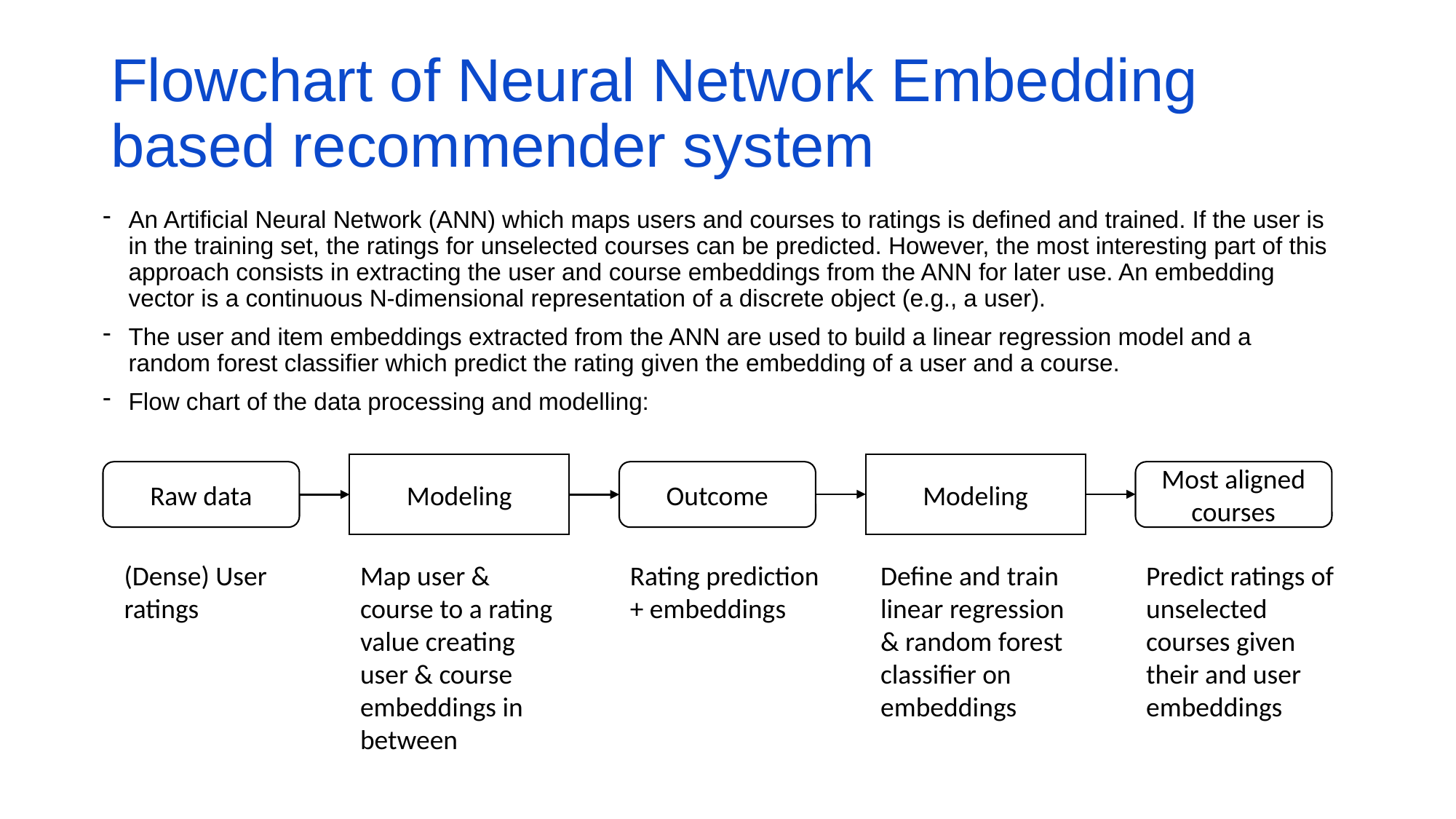

# Flowchart of Neural Network Embedding based recommender system
An Artificial Neural Network (ANN) which maps users and courses to ratings is defined and trained. If the user is in the training set, the ratings for unselected courses can be predicted. However, the most interesting part of this approach consists in extracting the user and course embeddings from the ANN for later use. An embedding vector is a continuous N-dimensional representation of a discrete object (e.g., a user).
The user and item embeddings extracted from the ANN are used to build a linear regression model and a random forest classifier which predict the rating given the embedding of a user and a course.
Flow chart of the data processing and modelling:
Modeling
Modeling
Raw data
Outcome
Most aligned courses
(Dense) User ratings
Map user & course to a rating value creating user & course embeddings in between
Rating prediction + embeddings
Define and train linear regression & random forest classifier on embeddings
Predict ratings of unselected courses given their and user embeddings